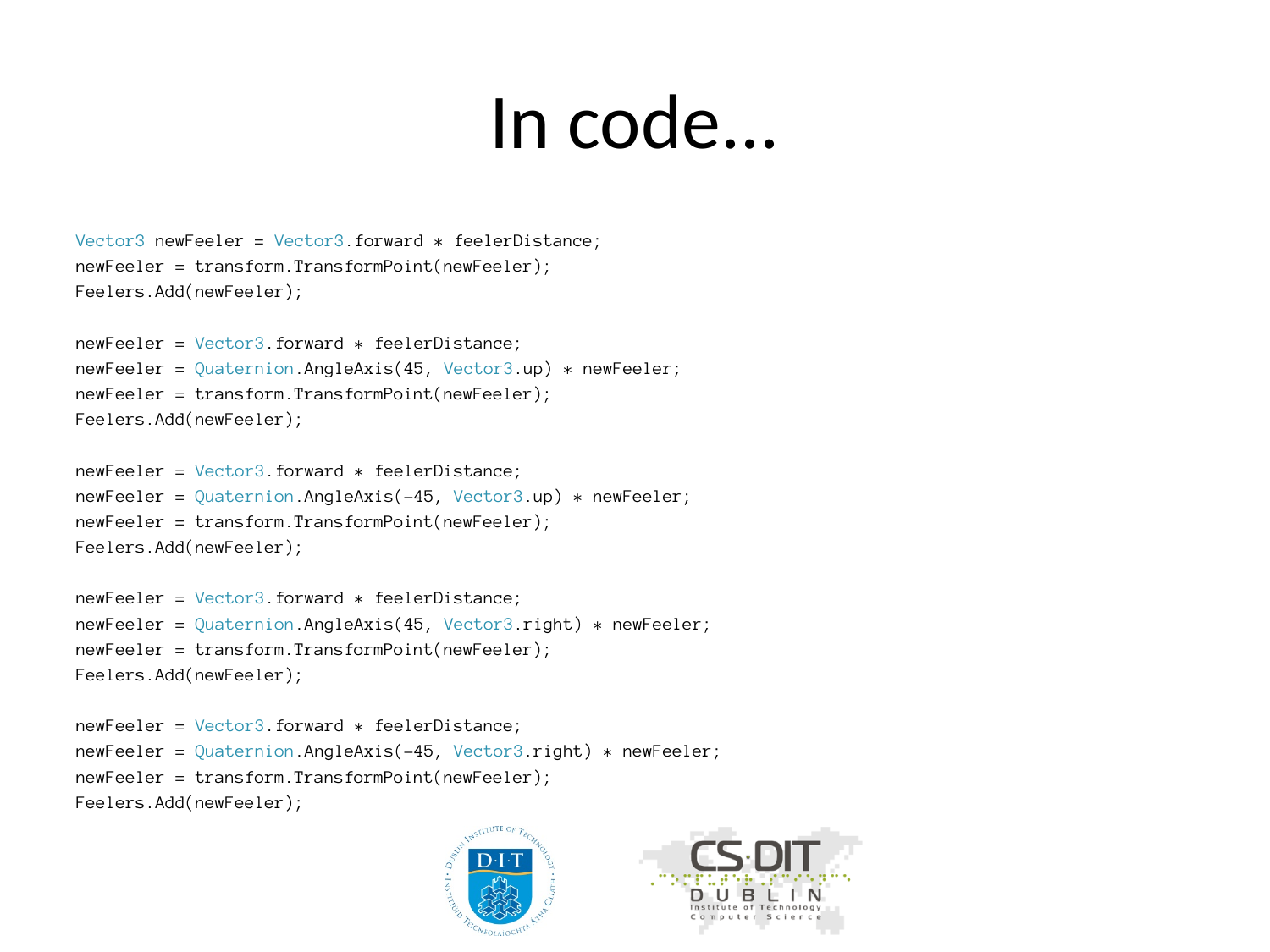

# In code...
Vector3 newFeeler = Vector3.forward * feelerDistance;
newFeeler = transform.TransformPoint(newFeeler);
Feelers.Add(newFeeler);

newFeeler = Vector3.forward * feelerDistance;
newFeeler = Quaternion.AngleAxis(45, Vector3.up) * newFeeler;
newFeeler = transform.TransformPoint(newFeeler);
Feelers.Add(newFeeler);

newFeeler = Vector3.forward * feelerDistance;
newFeeler = Quaternion.AngleAxis(-45, Vector3.up) * newFeeler;
newFeeler = transform.TransformPoint(newFeeler);
Feelers.Add(newFeeler);

newFeeler = Vector3.forward * feelerDistance;
newFeeler = Quaternion.AngleAxis(45, Vector3.right) * newFeeler;
newFeeler = transform.TransformPoint(newFeeler);
Feelers.Add(newFeeler);

newFeeler = Vector3.forward * feelerDistance;
newFeeler = Quaternion.AngleAxis(-45, Vector3.right) * newFeeler;
newFeeler = transform.TransformPoint(newFeeler);
Feelers.Add(newFeeler);